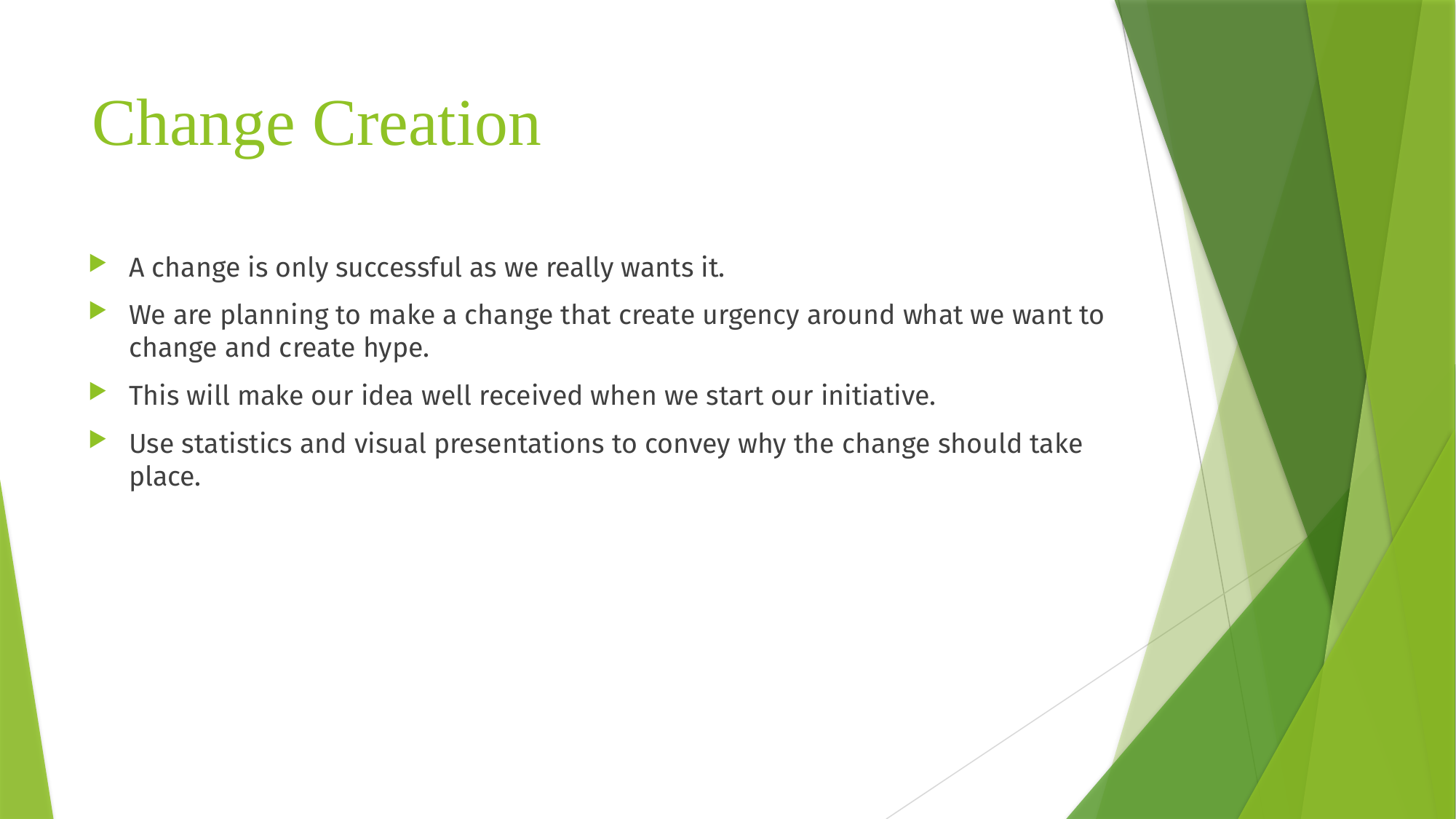

# Change Creation

A change is only successful as we really wants it.
We are planning to make a change that create urgency around what we want to change and create hype.
This will make our idea well received when we start our initiative.
Use statistics and visual presentations to convey why the change should take place.